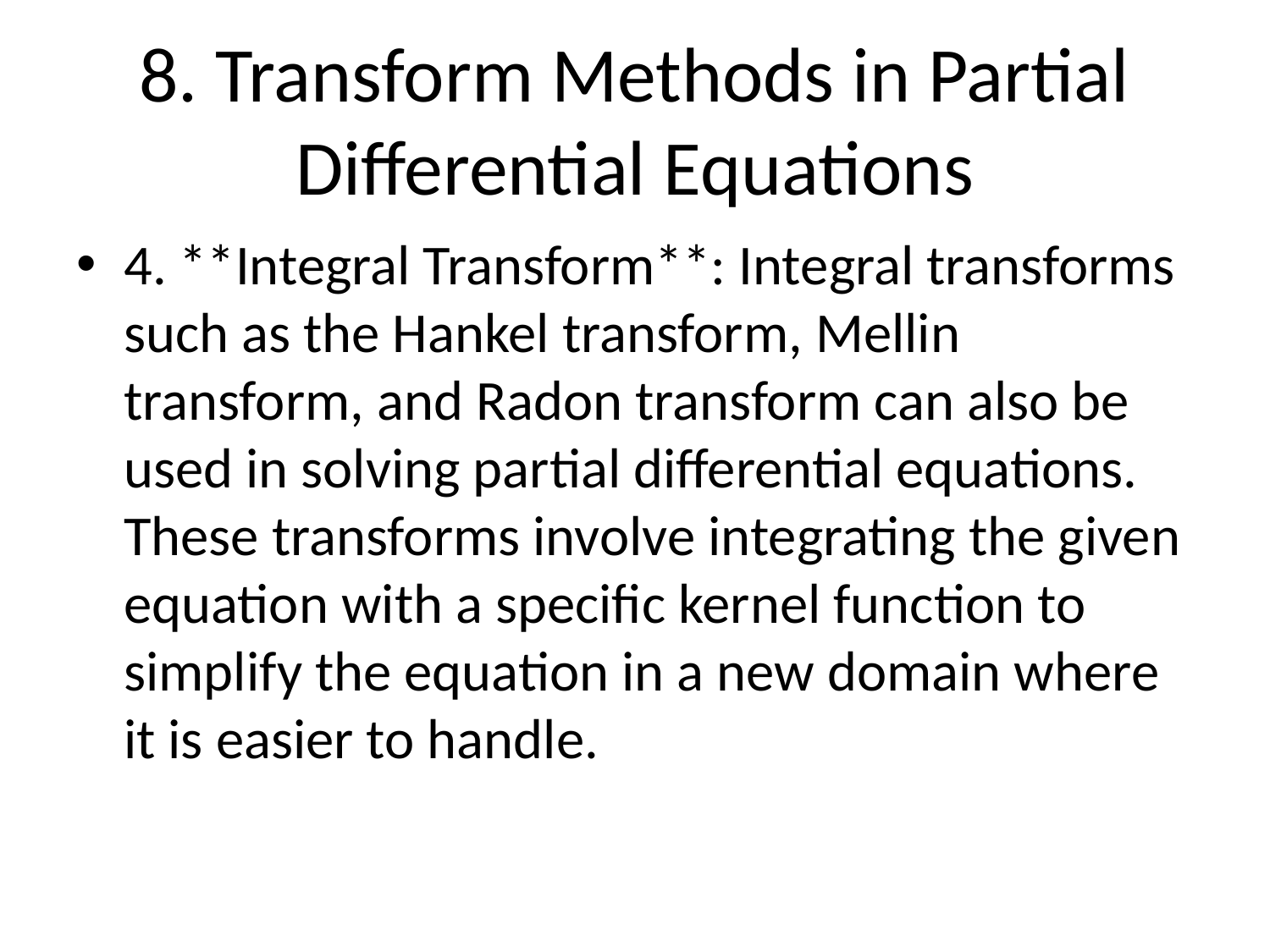

# 8. Transform Methods in Partial Differential Equations
4. **Integral Transform**: Integral transforms such as the Hankel transform, Mellin transform, and Radon transform can also be used in solving partial differential equations. These transforms involve integrating the given equation with a specific kernel function to simplify the equation in a new domain where it is easier to handle.